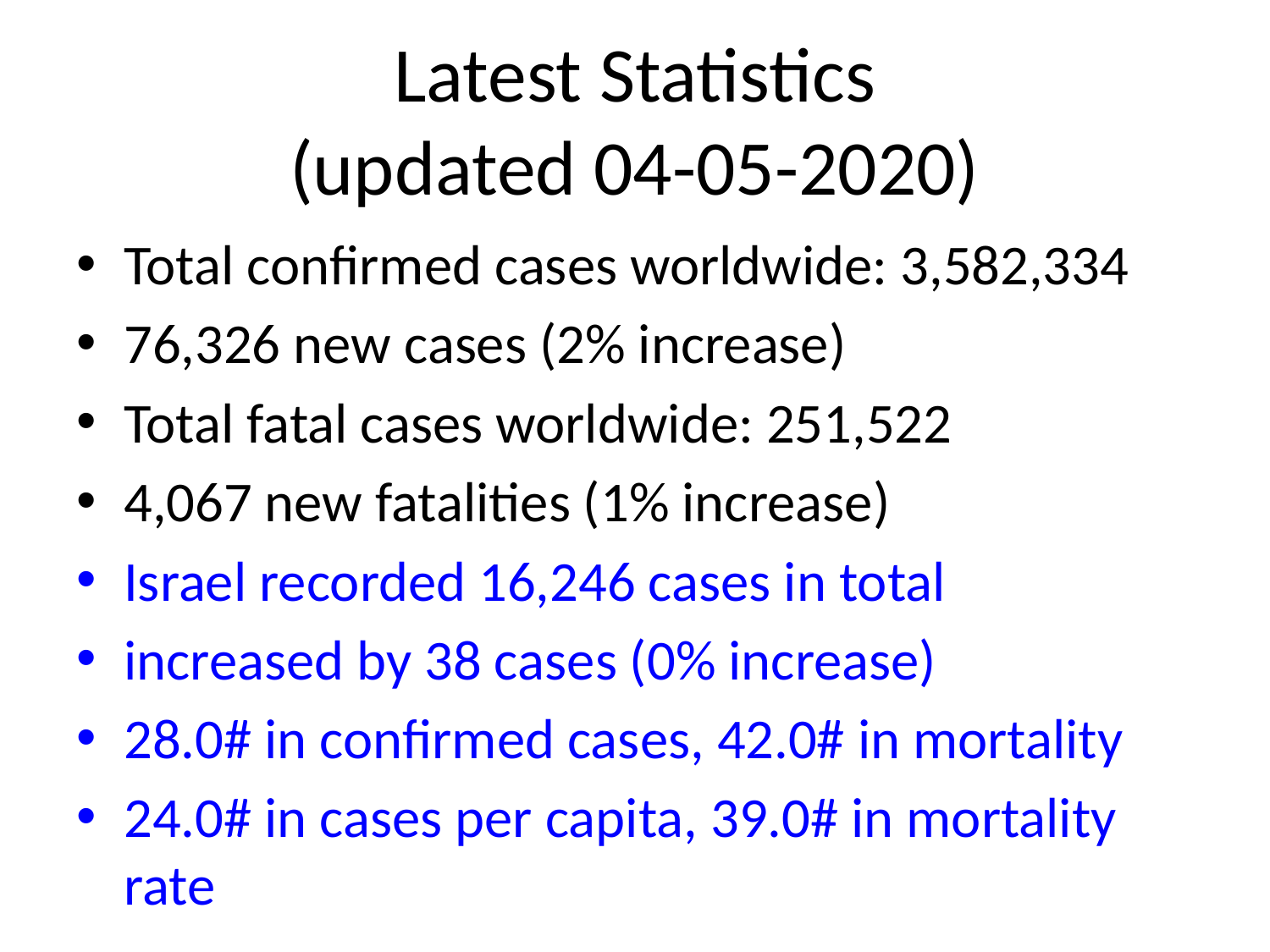

# Latest Statistics
(updated 04-05-2020)
Total confirmed cases worldwide: 3,582,334
76,326 new cases (2% increase)
Total fatal cases worldwide: 251,522
4,067 new fatalities (1% increase)
Israel recorded 16,246 cases in total
increased by 38 cases (0% increase)
28.0# in confirmed cases, 42.0# in mortality
24.0# in cases per capita, 39.0# in mortality rate